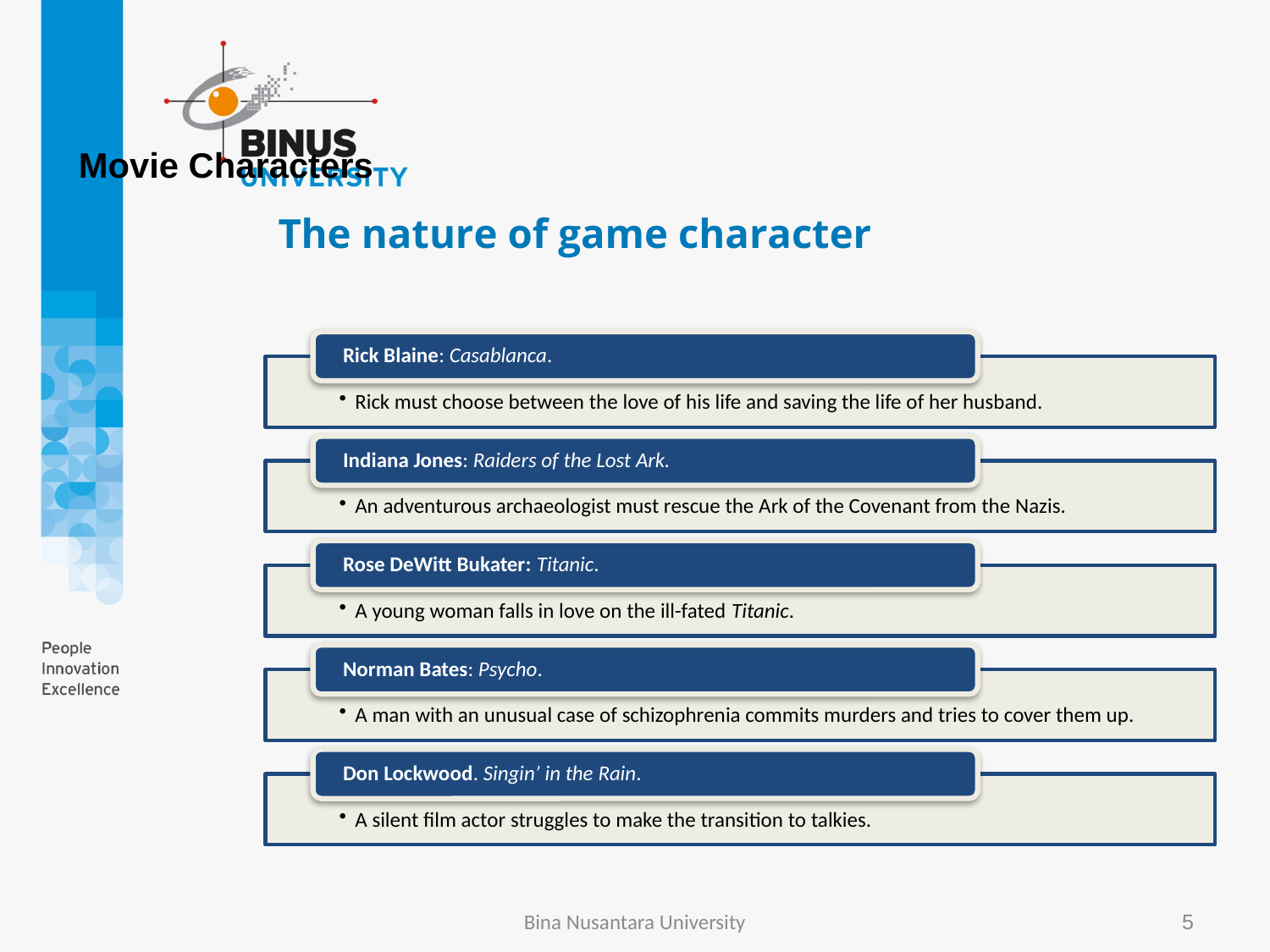

Movie Characters
# The nature of game character
Rick must choose between the love of his life and saving the life of her husband.
Rick Blaine: Casablanca.
An adventurous archaeologist must rescue the Ark of the Covenant from the Nazis.
Indiana Jones: Raiders of the Lost Ark.
A young woman falls in love on the ill-fated Titanic.
Rose DeWitt Bukater: Titanic.
A man with an unusual case of schizophrenia commits murders and tries to cover them up.
Norman Bates: Psycho.
A silent film actor struggles to make the transition to talkies.
Don Lockwood. Singin’ in the Rain.
Bina Nusantara University
5